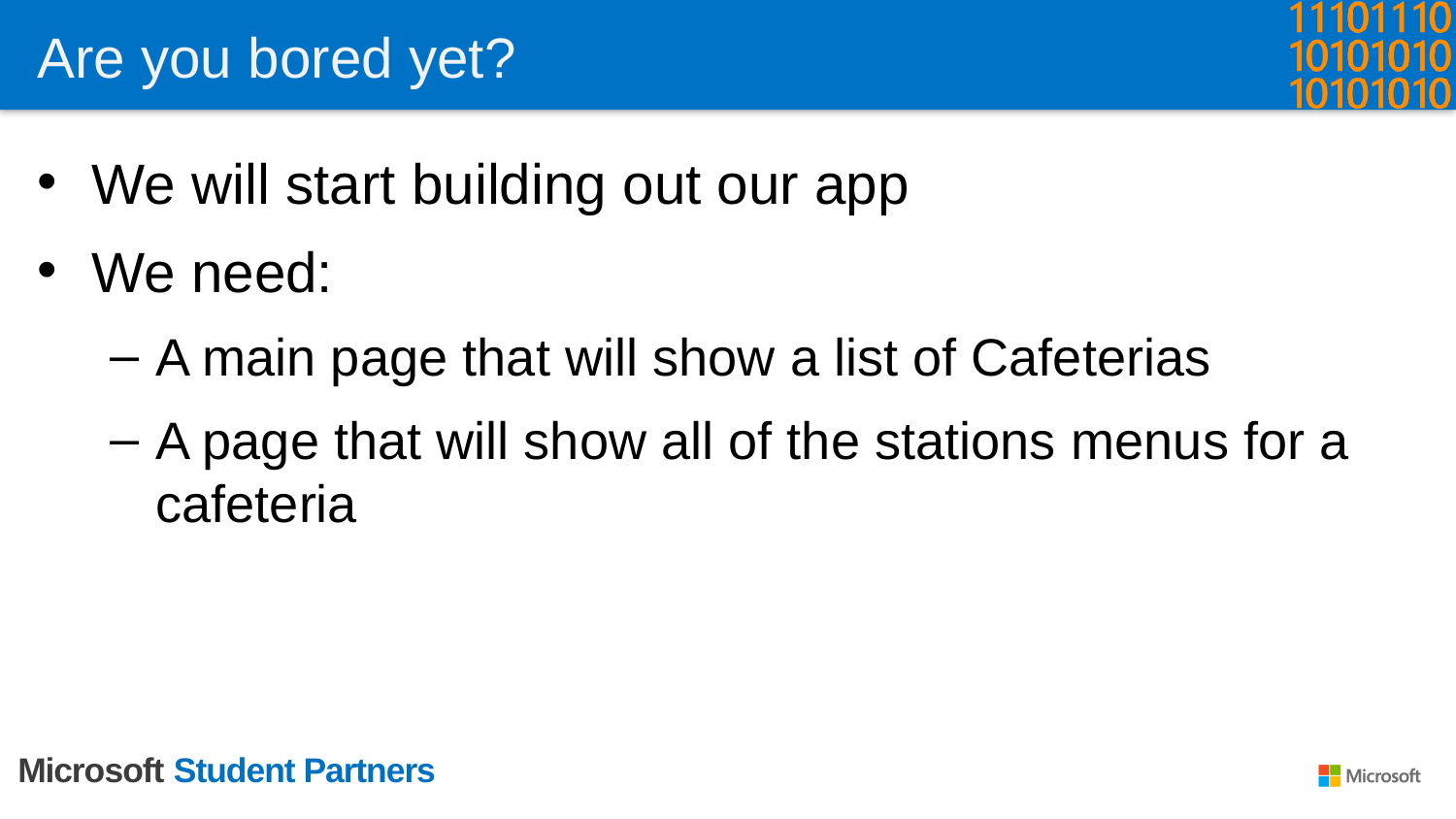

# Are you bored yet?
We will start building out our app
We need:
A main page that will show a list of Cafeterias
A page that will show all of the stations menus for a cafeteria